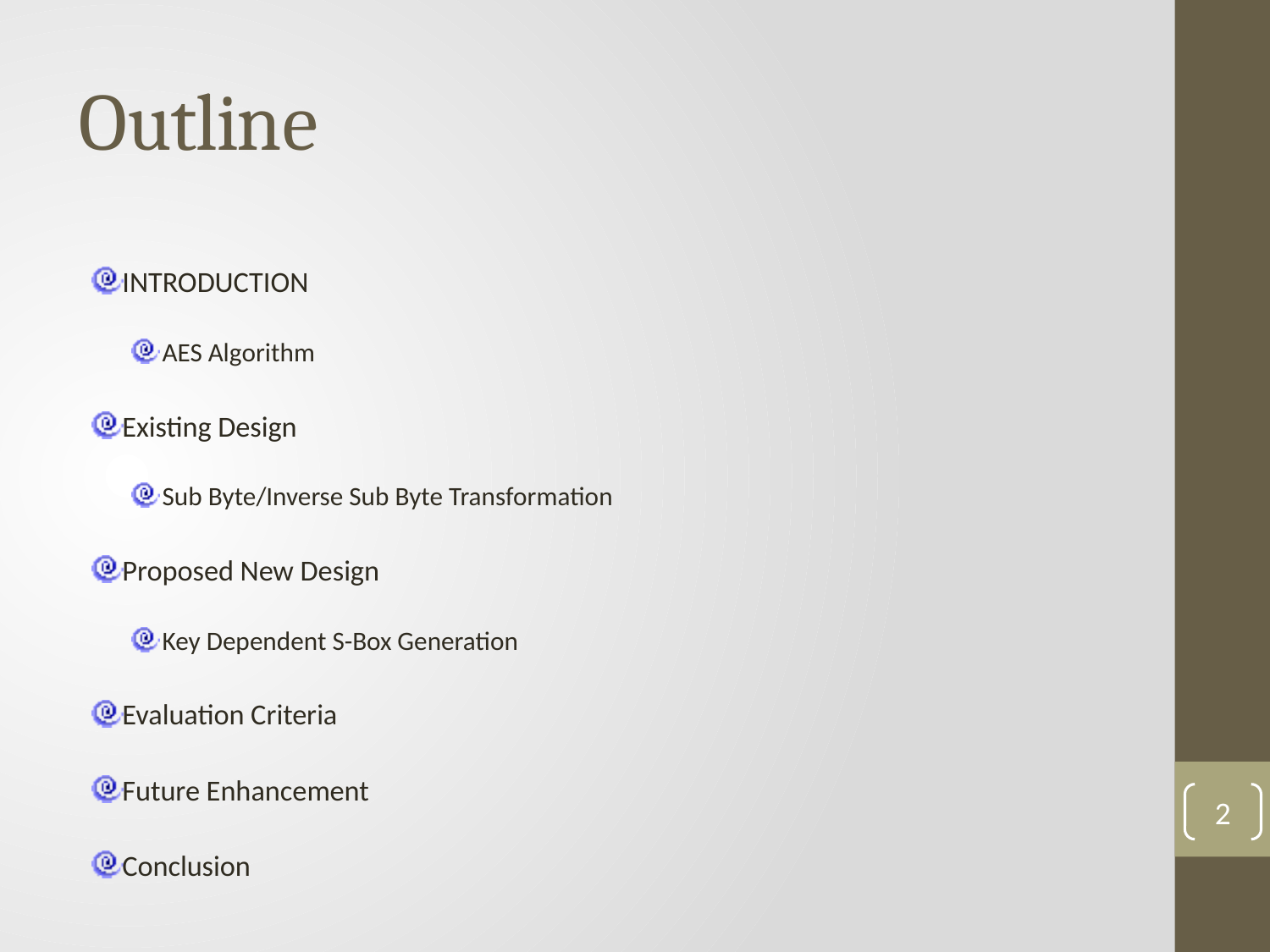

# Outline
INTRODUCTION
AES Algorithm
Existing Design
Sub Byte/Inverse Sub Byte Transformation
Proposed New Design
Key Dependent S-Box Generation
Evaluation Criteria
Future Enhancement
Conclusion

2